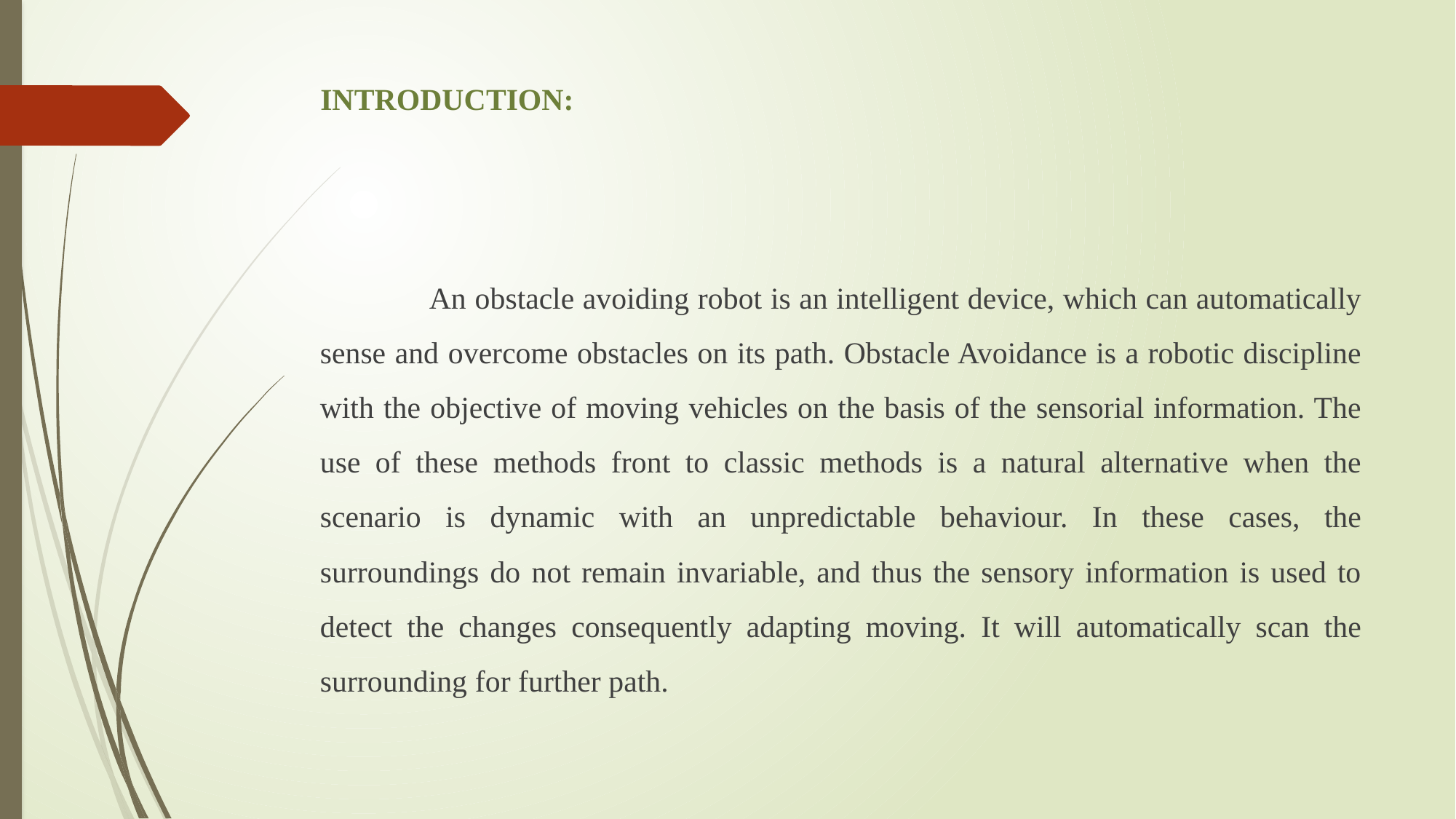

# INTRODUCTION:
	An obstacle avoiding robot is an intelligent device, which can automatically sense and overcome obstacles on its path. Obstacle Avoidance is a robotic discipline with the objective of moving vehicles on the basis of the sensorial information. The use of these methods front to classic methods is a natural alternative when the scenario is dynamic with an unpredictable behaviour. In these cases, the surroundings do not remain invariable, and thus the sensory information is used to detect the changes consequently adapting moving. It will automatically scan the surrounding for further path.